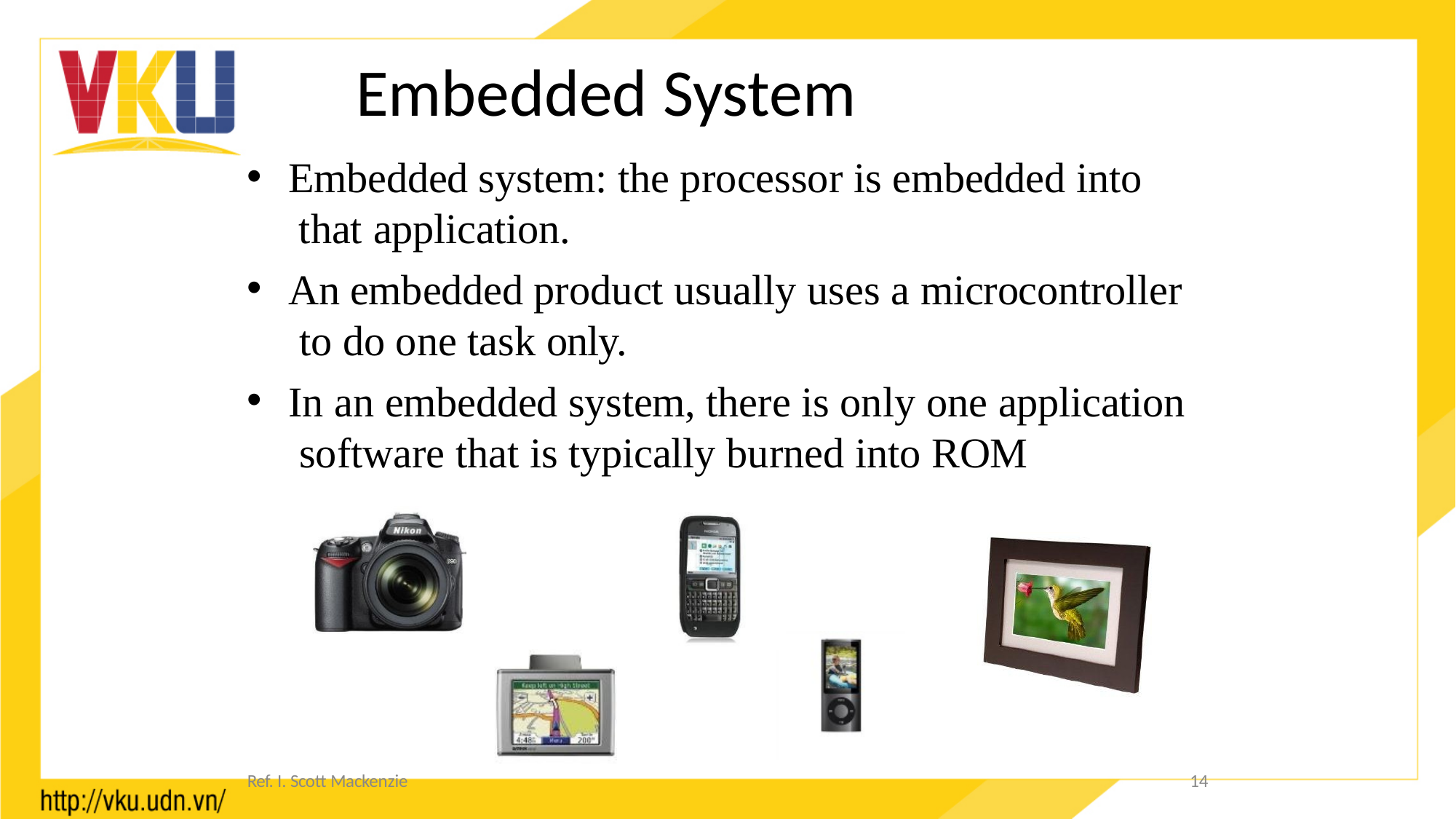

# Embedded System
Embedded system: the processor is embedded into  that application.
An embedded product usually uses a microcontroller  to do one task only.
In an embedded system, there is only one application  software that is typically burned into ROM

Ref. I. Scott Mackenzie
14